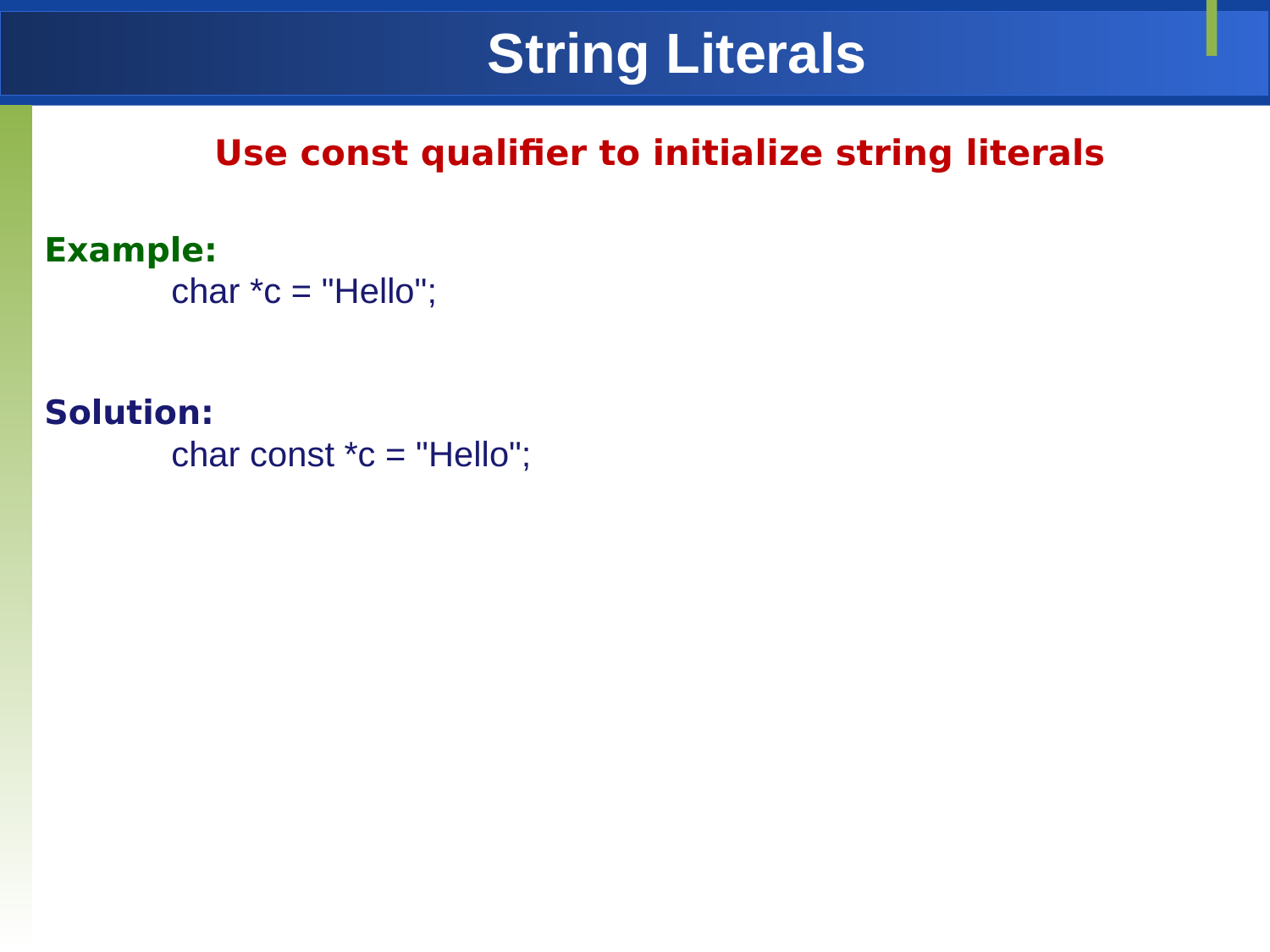

# String Literals
Use const qualifier to initialize string literals
Example:
	char *c = "Hello";

Solution:
	char const *c = "Hello";